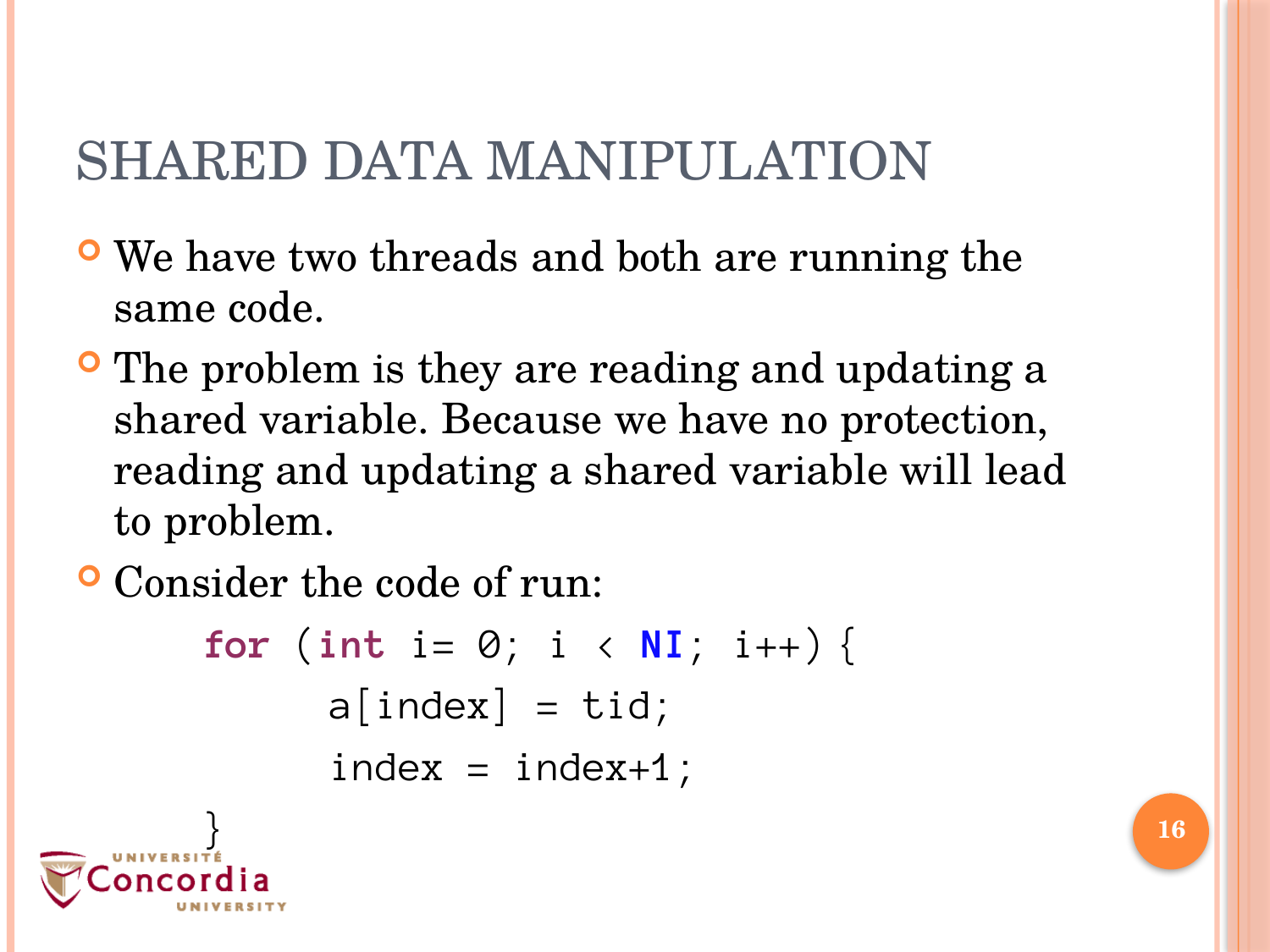

# Shared data manipulation
We have two threads and both are running the same code.
The problem is they are reading and updating a shared variable. Because we have no protection, reading and updating a shared variable will lead to problem.
Consider the code of run:
	for (int i= 0; i < NI; i++)	{
 		a[index] = tid;
 		index = index+1;
	}
16